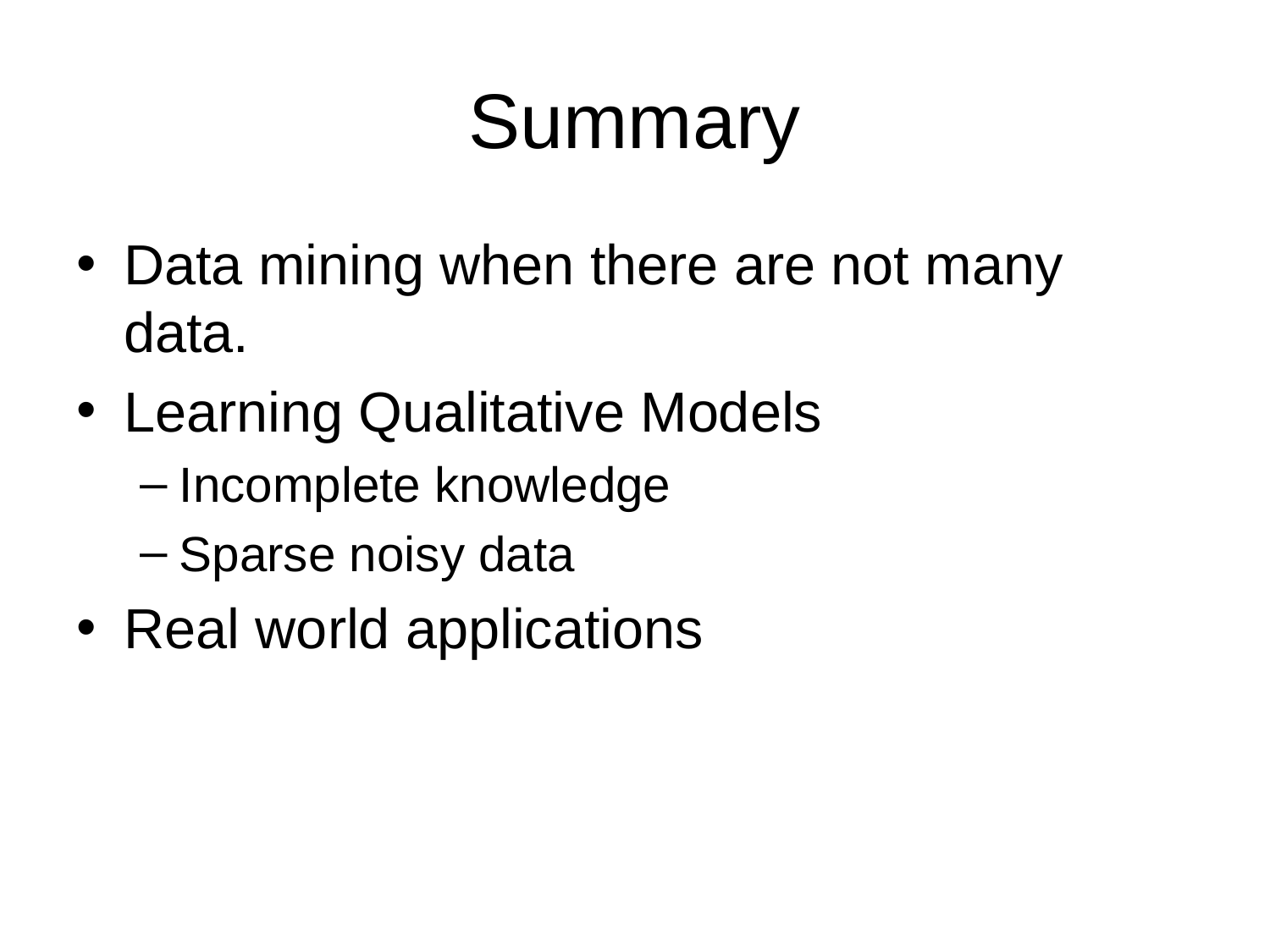

# Summary
Data mining when there are not many data.
Learning Qualitative Models
Incomplete knowledge
Sparse noisy data
Real world applications